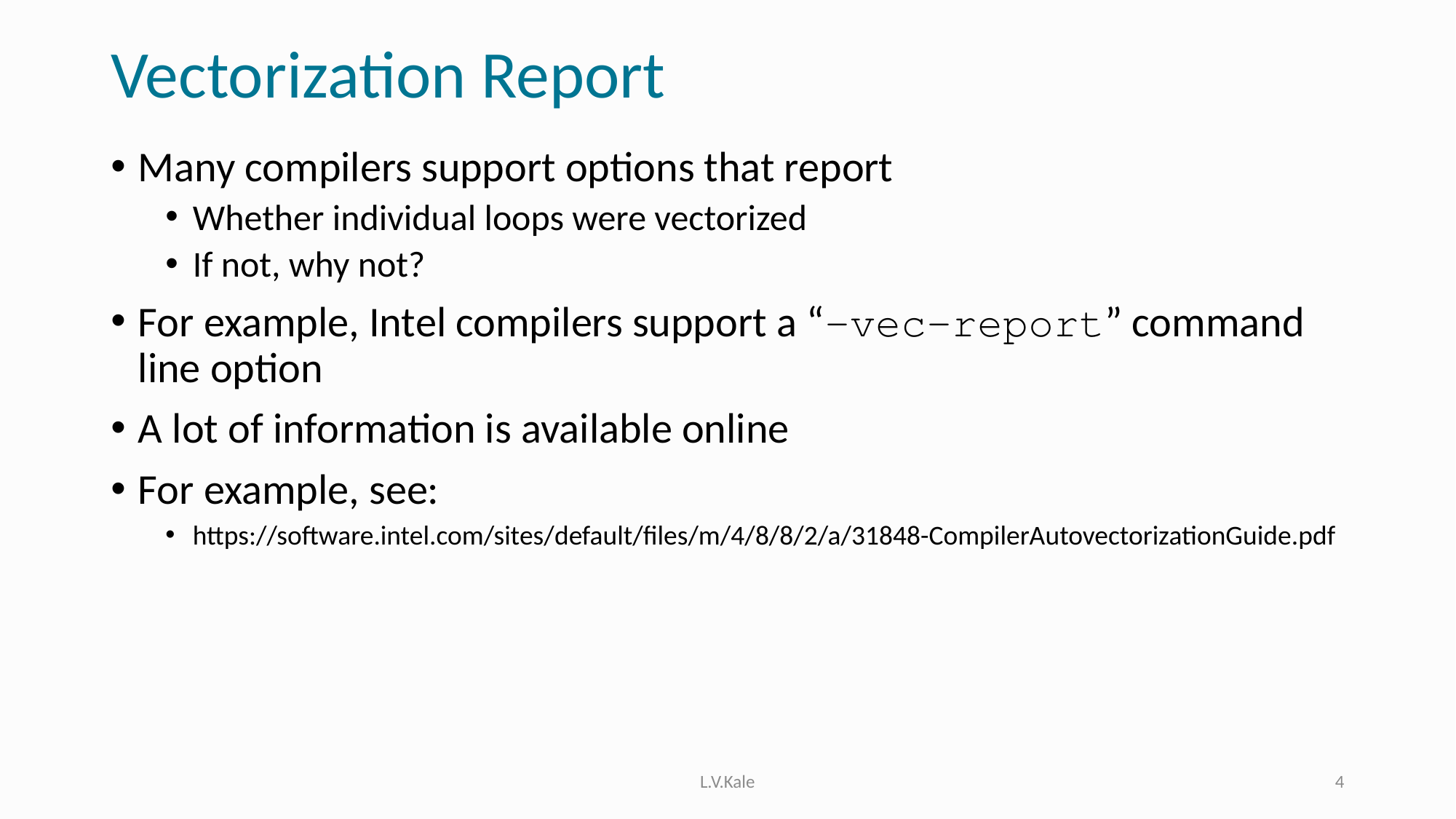

# Vectorization Report
Many compilers support options that report
Whether individual loops were vectorized
If not, why not?
For example, Intel compilers support a “-vec-report” command line option
A lot of information is available online
For example, see:
https://software.intel.com/sites/default/files/m/4/8/8/2/a/31848-CompilerAutovectorizationGuide.pdf
L.V.Kale
4